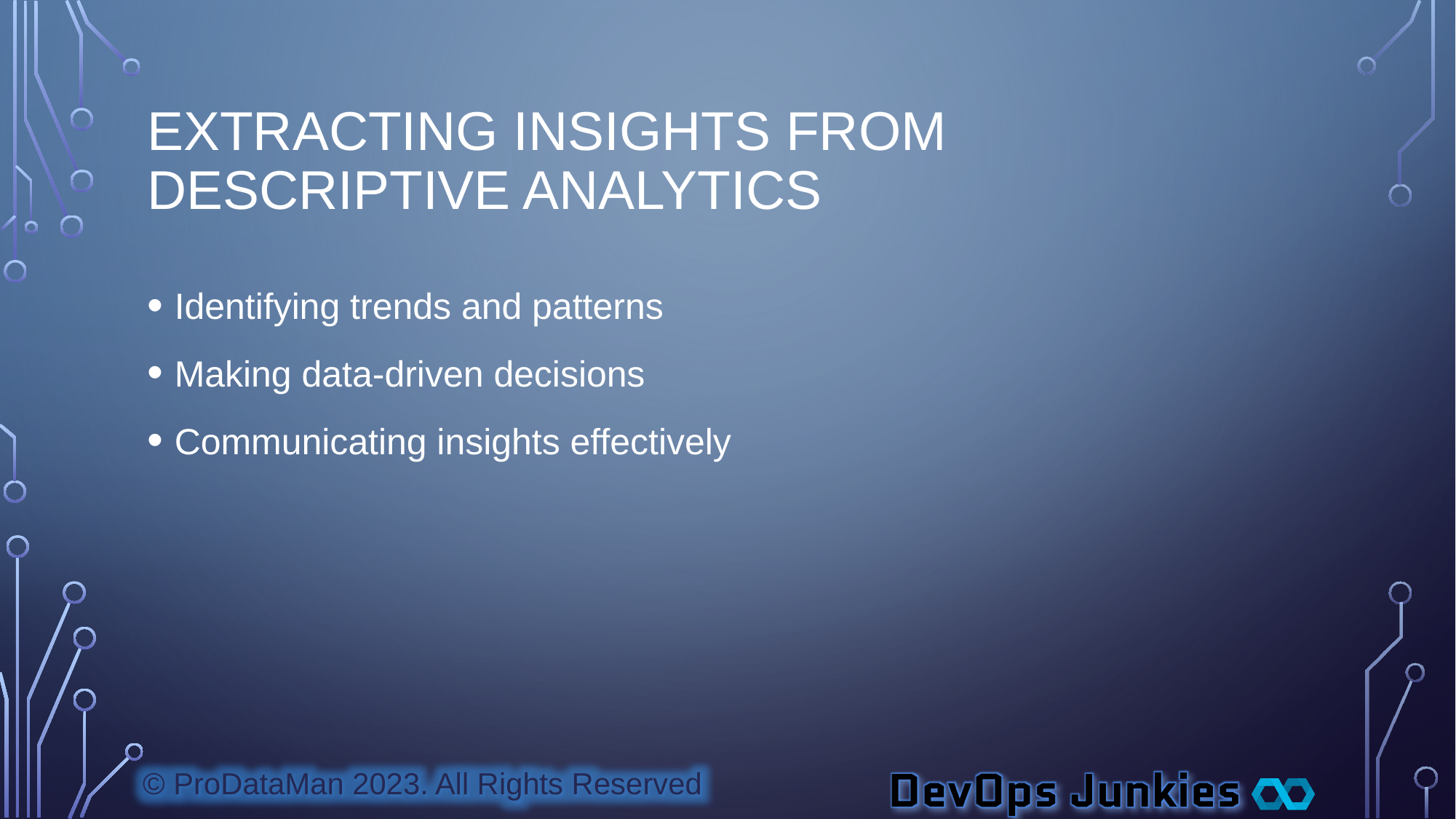

# Extracting Insights from Descriptive Analytics
Identifying trends and patterns
Making data-driven decisions
Communicating insights effectively